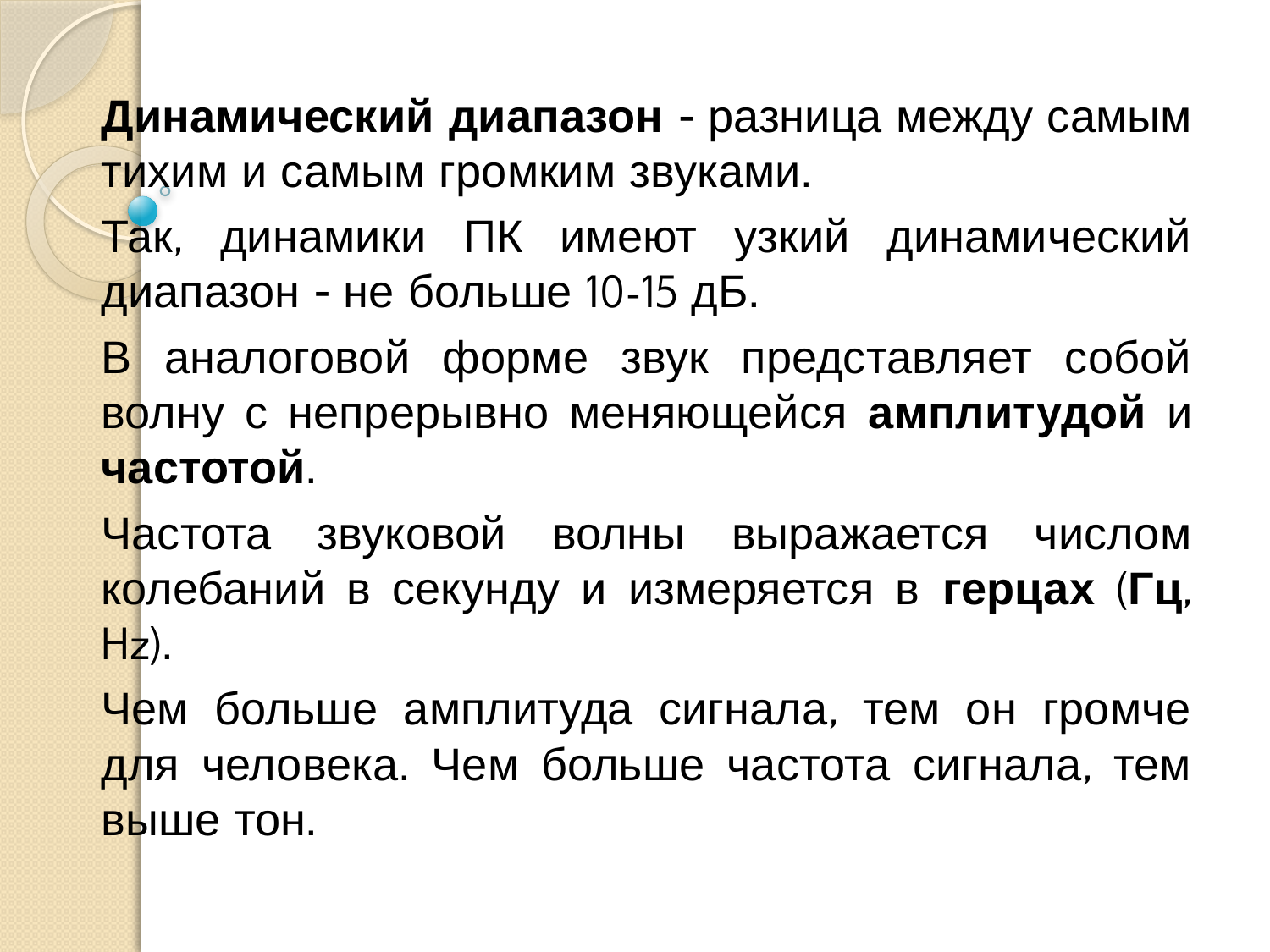

Динамический диапазон − разница между самым тихим и самым громким звуками.
Так, динамики ПК имеют узкий динамический диапазон − не больше 10-15 дБ.
В аналоговой форме звук представляет собой волну с непрерывно меняющейся амплитудой и частотой.
Частота звуковой волны выражается числом колебаний в секунду и измеряется в герцах (Гц, Hz).
Чем больше амплитуда сигнала, тем он громче для человека. Чем больше частота сигнала, тем выше тон.